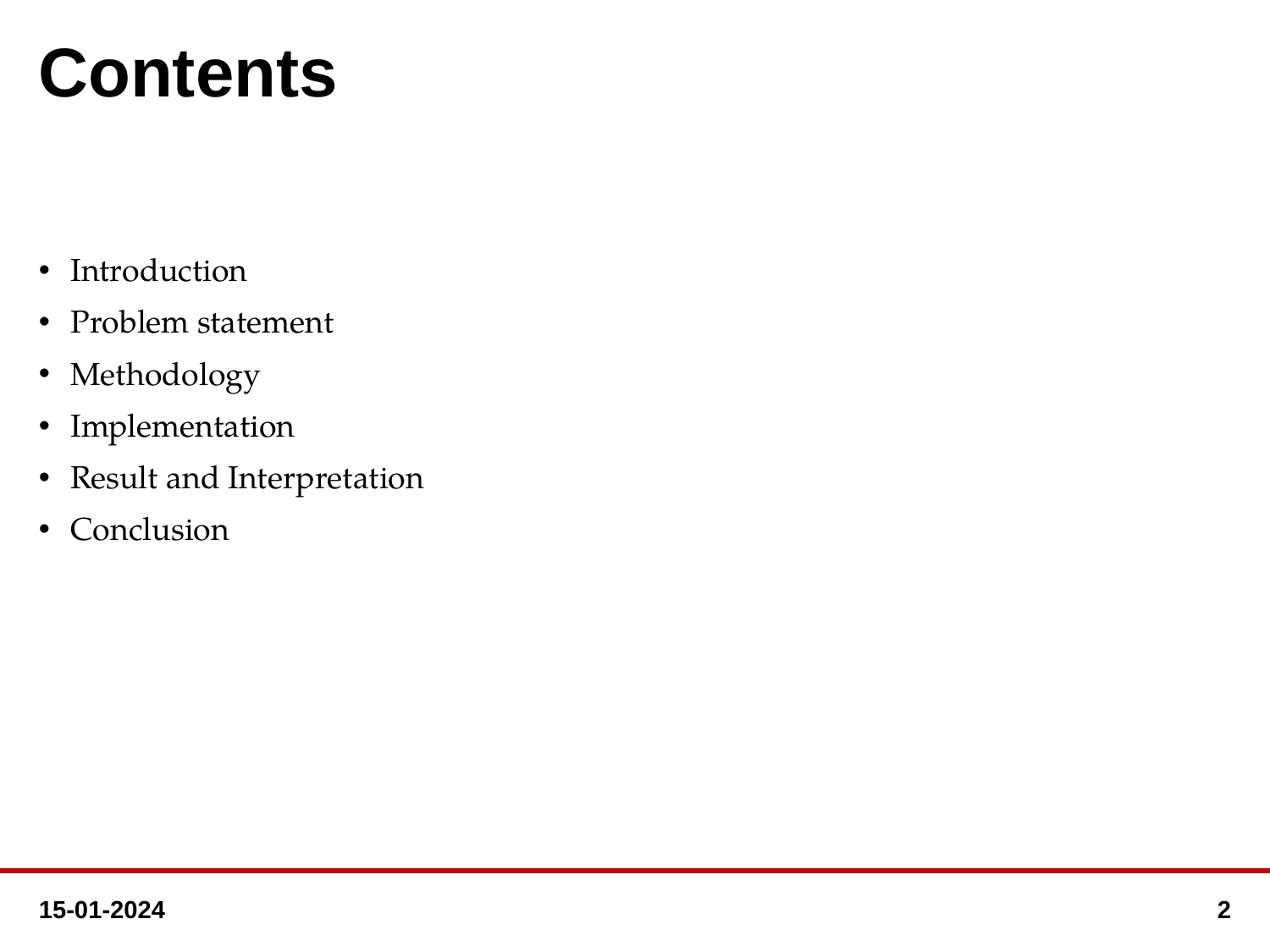

# Contents

Introduction
Problem statement
Methodology
Implementation
Result and Interpretation
Conclusion

15-01-2024
2